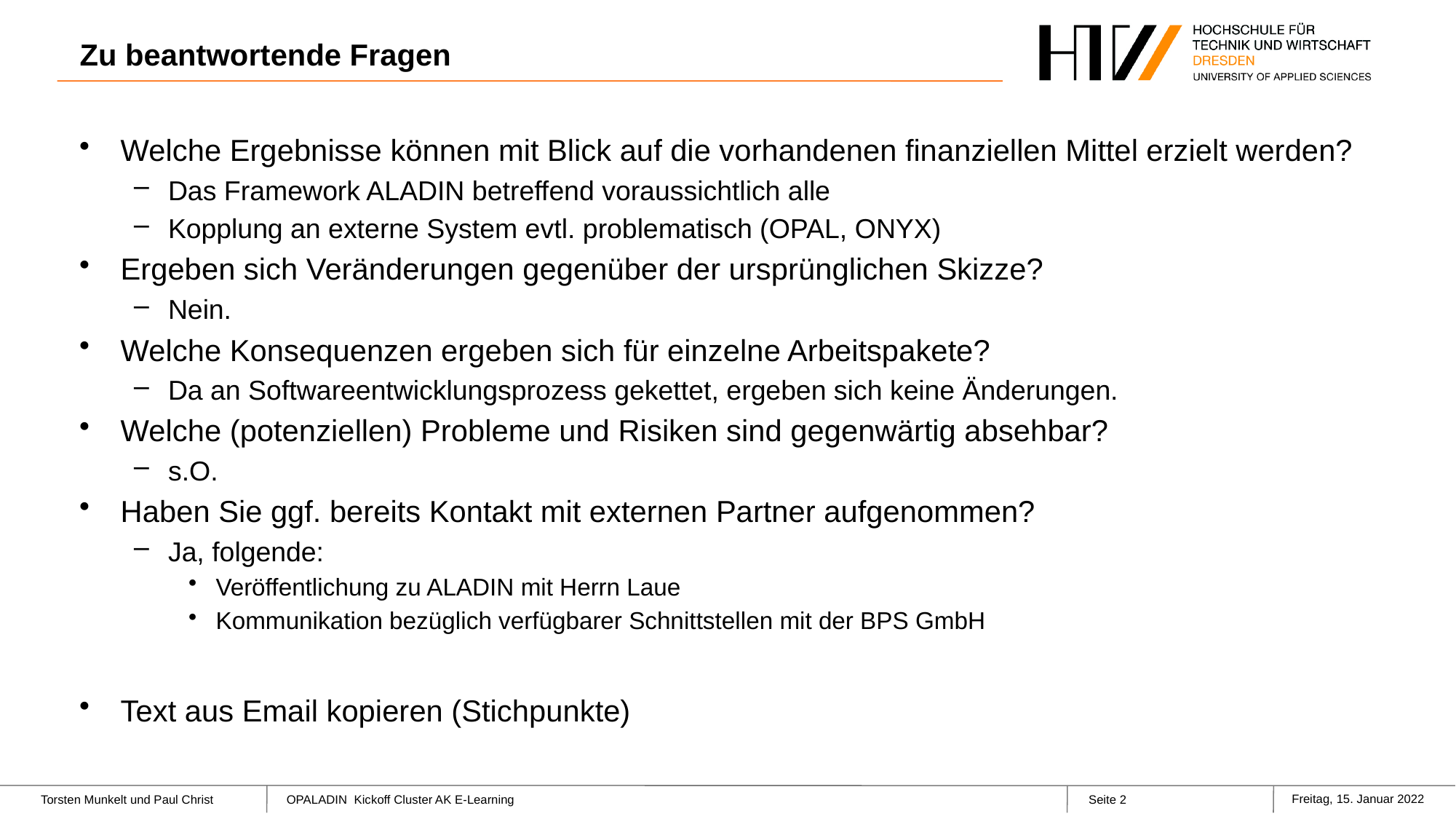

# Zu beantwortende Fragen
Welche Ergebnisse können mit Blick auf die vorhandenen finanziellen Mittel erzielt werden?
Das Framework ALADIN betreffend voraussichtlich alle
Kopplung an externe System evtl. problematisch (OPAL, ONYX)
Ergeben sich Veränderungen gegenüber der ursprünglichen Skizze?
Nein.
Welche Konsequenzen ergeben sich für einzelne Arbeitspakete?
Da an Softwareentwicklungsprozess gekettet, ergeben sich keine Änderungen.
Welche (potenziellen) Probleme und Risiken sind gegenwärtig absehbar?
s.O.
Haben Sie ggf. bereits Kontakt mit externen Partner aufgenommen?
Ja, folgende:
Veröffentlichung zu ALADIN mit Herrn Laue
Kommunikation bezüglich verfügbarer Schnittstellen mit der BPS GmbH

Text aus Email kopieren (Stichpunkte)